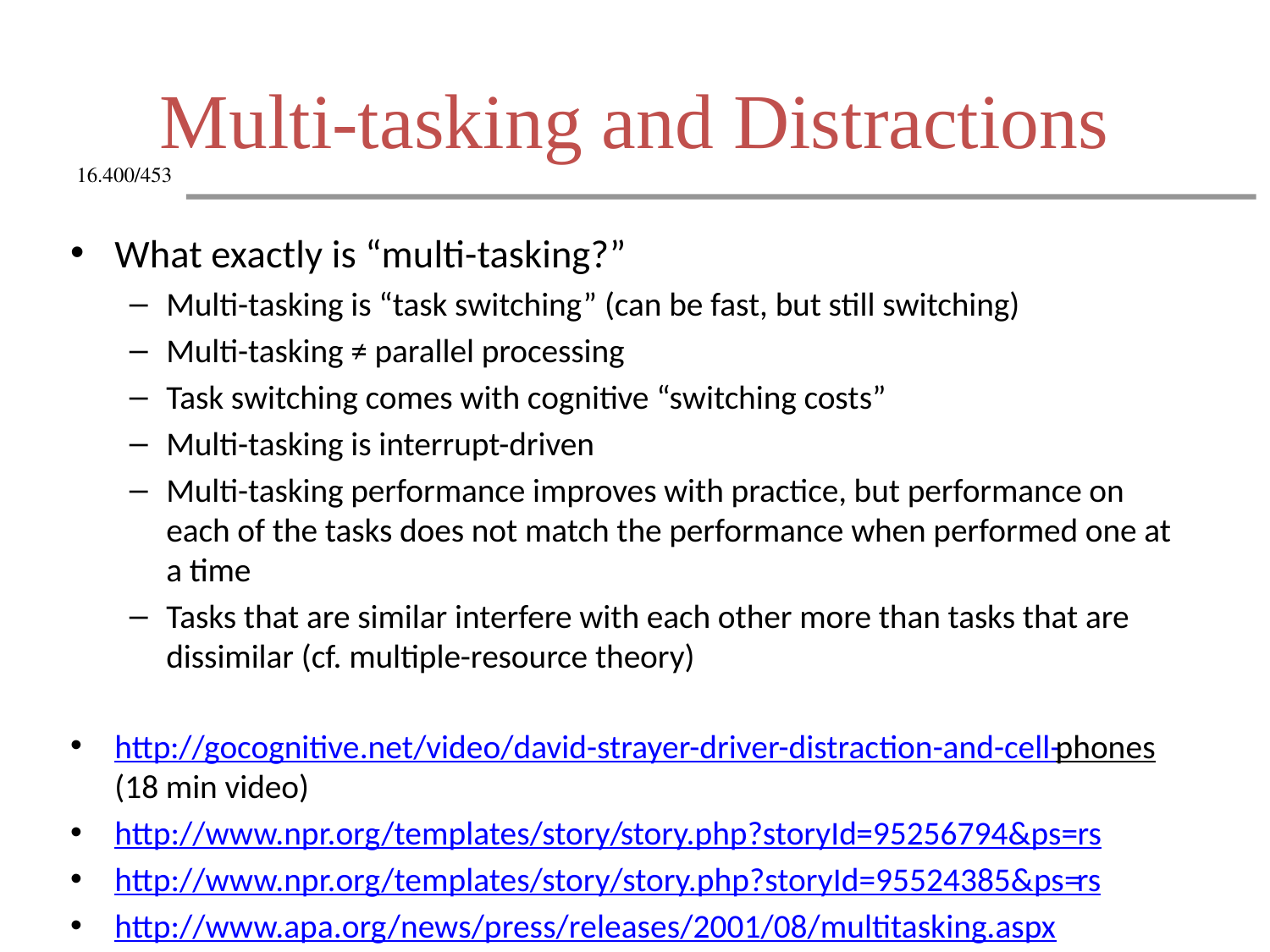

# Multi-tasking and Distractions
What exactly is “multi-tasking?”
Multi-tasking is “task switching” (can be fast, but still switching)
Multi-tasking ≠ parallel processing
Task switching comes with cognitive “switching costs”
Multi-tasking is interrupt-driven
Multi-tasking performance improves with practice, but performance on each of the tasks does not match the performance when performed one at a time
Tasks that are similar interfere with each other more than tasks that are dissimilar (cf. multiple-resource theory)

http://gocognitive.net/video/david-strayer-driver-distraction-and-cell-phones  (18 min video)
http://www.npr.org/templates/story/story.php?storyId=95256794&ps=rs
http://www.npr.org/templates/story/story.php?storyId=95524385&ps=rs
http://www.apa.org/news/press/releases/2001/08/multitasking.aspx